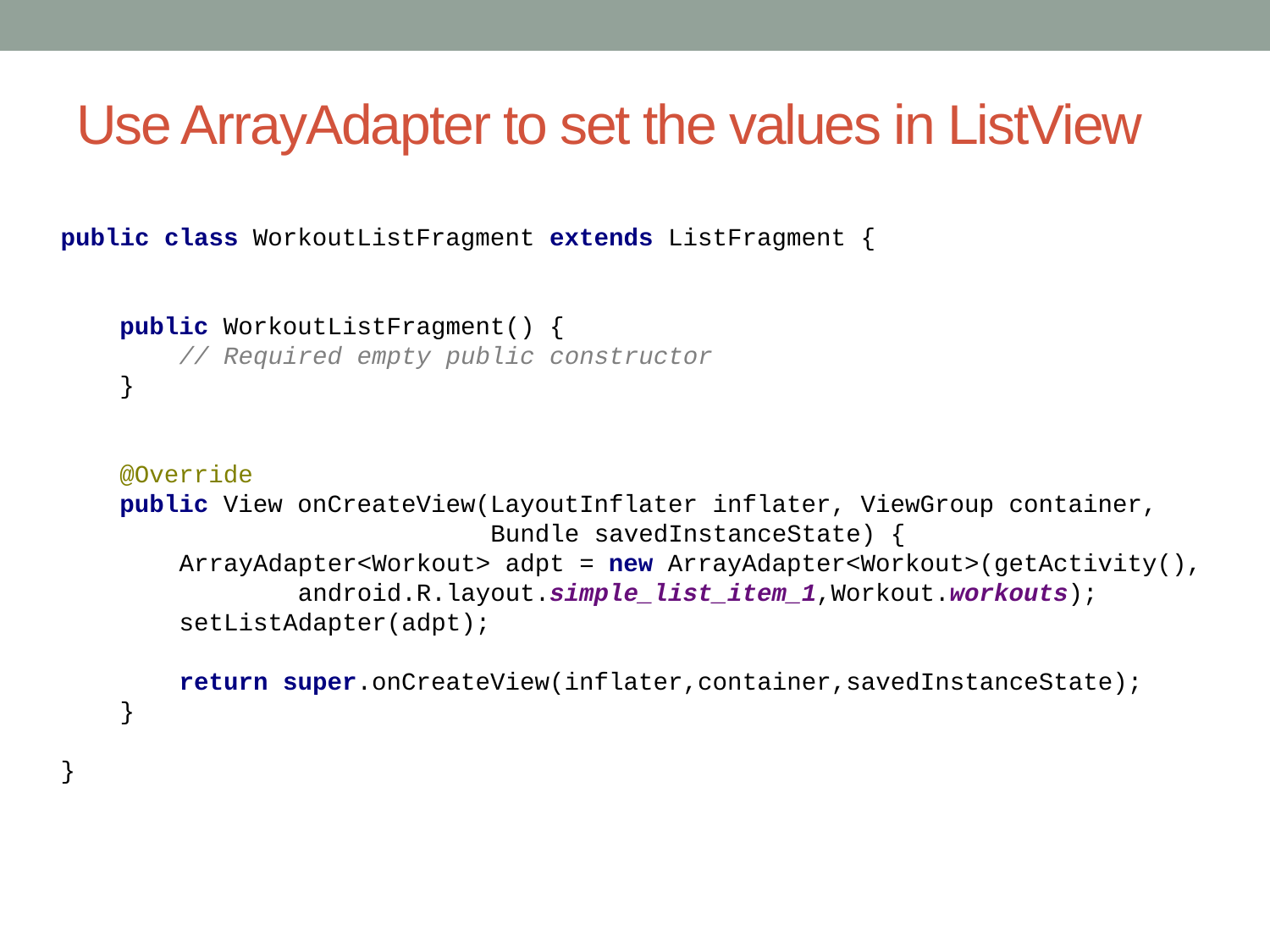

# Use ArrayAdapter to set the values in ListView
public class WorkoutListFragment extends ListFragment {
    public WorkoutListFragment() {
        // Required empty public constructor
    }
    @Override
    public View onCreateView(LayoutInflater inflater, ViewGroup container,
                             Bundle savedInstanceState) {
        ArrayAdapter<Workout> adpt = new ArrayAdapter<Workout>(getActivity(),
                android.R.layout.simple_list_item_1,Workout.workouts);
        setListAdapter(adpt);
        return super.onCreateView(inflater,container,savedInstanceState);
    }
}